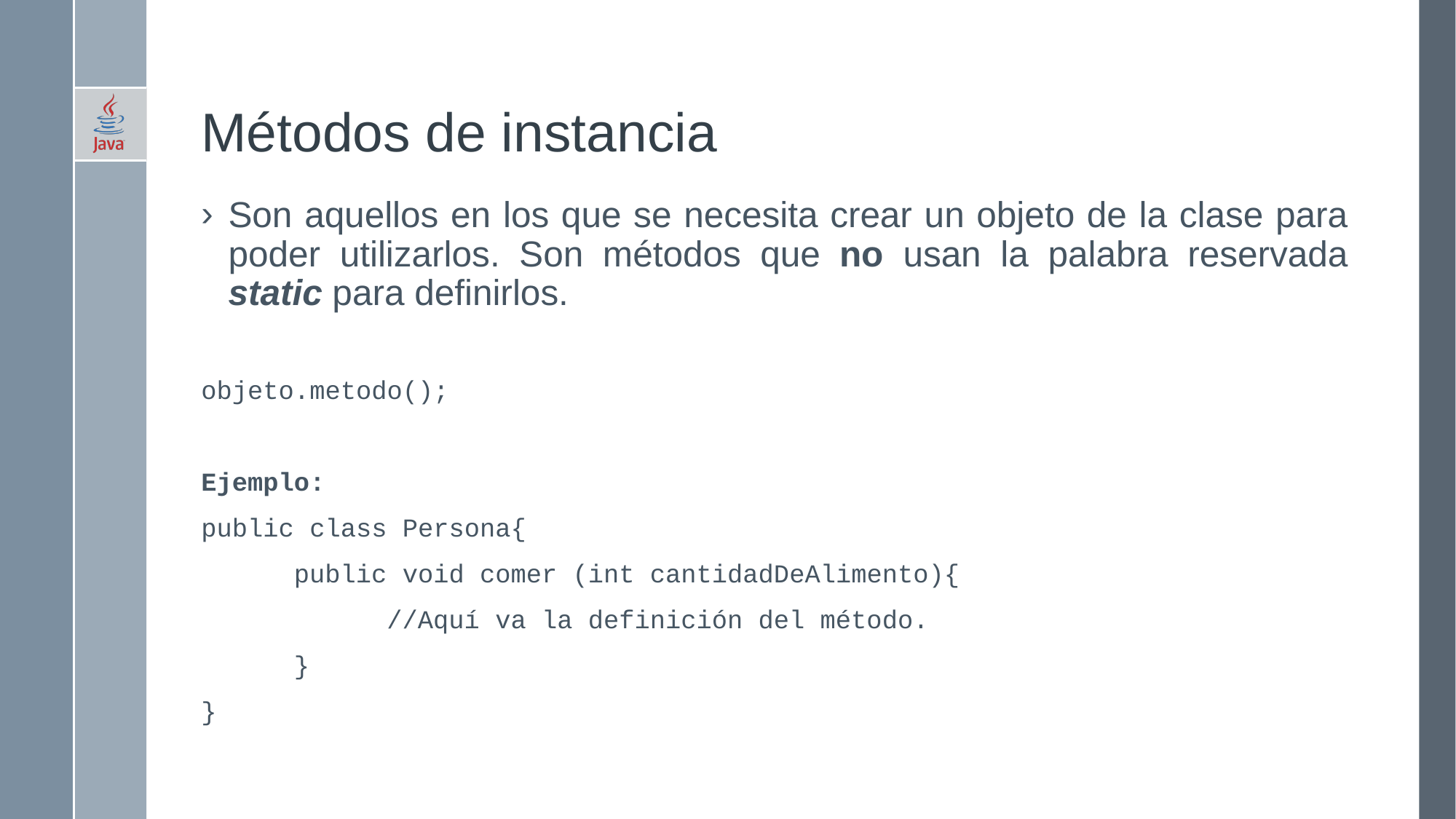

# Métodos de instancia
Son aquellos en los que se necesita crear un objeto de la clase para poder utilizarlos. Son métodos que no usan la palabra reservada static para definirlos.

objeto.metodo();

Ejemplo:
public class Persona{
	public void comer (int cantidadDeAlimento){
		//Aquí va la definición del método.
      }
}